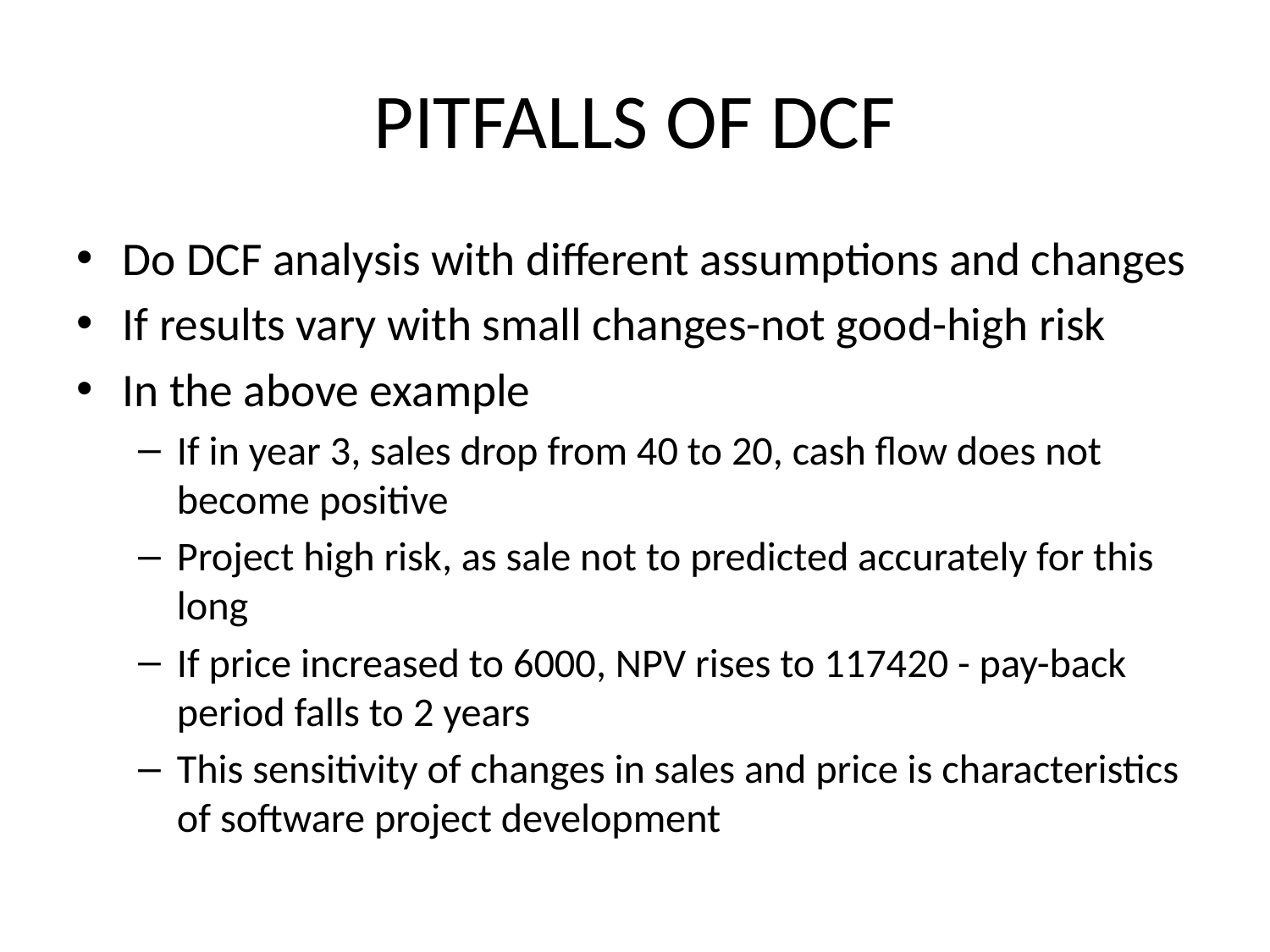

# PITFALLS OF DCF
Do DCF analysis with different assumptions and changes
If results vary with small changes-not good-high risk
In the above example
If in year 3, sales drop from 40 to 20, cash flow does not become positive
Project high risk, as sale not to predicted accurately for this long
If price increased to 6000, NPV rises to 117420 - pay-back period falls to 2 years
This sensitivity of changes in sales and price is characteristics of software project development